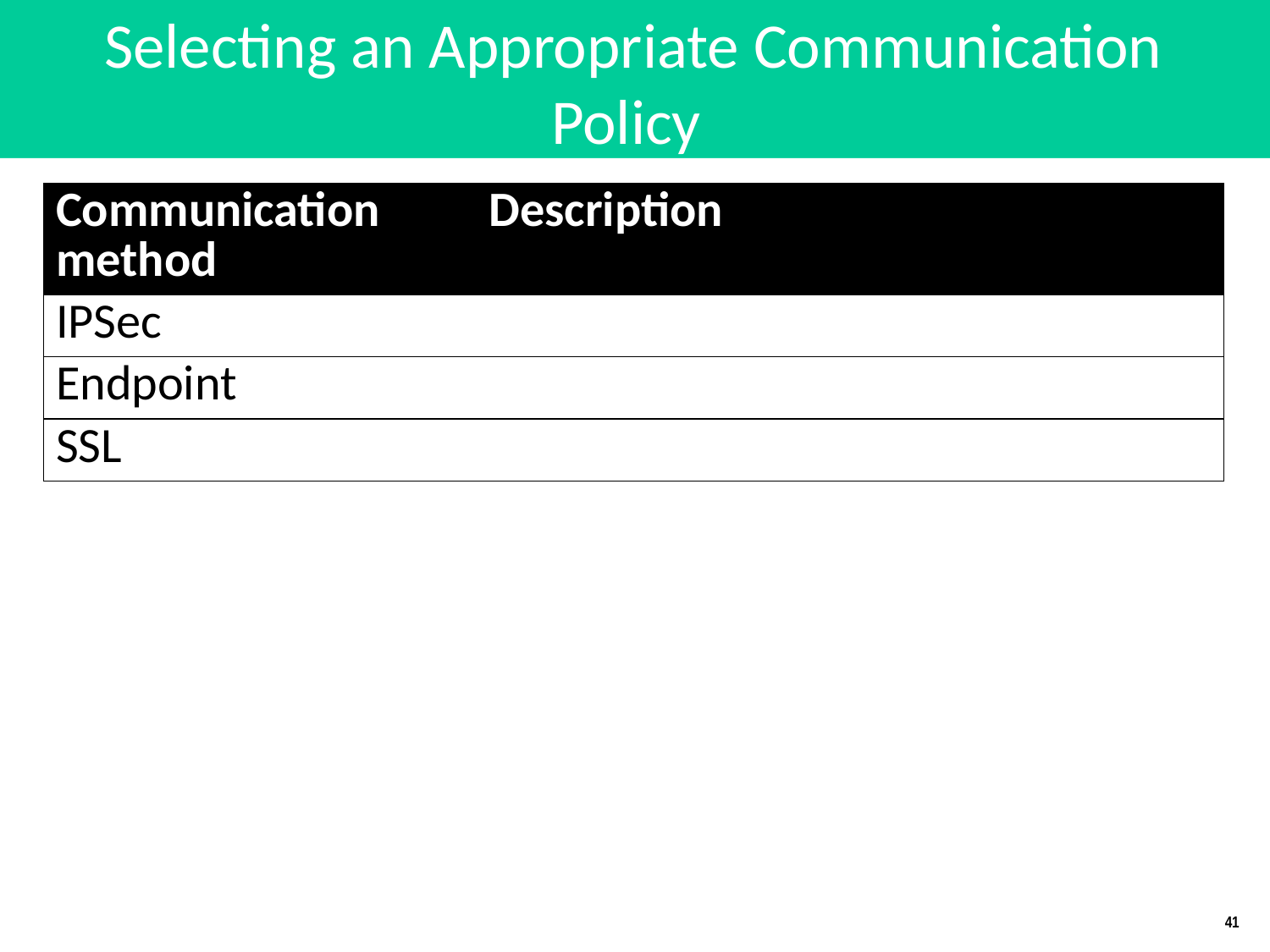

# Selecting an Appropriate Communication Policy
| Communication method | Description |
| --- | --- |
| IPSec |  |
| Endpoint |  |
| SSL |  |